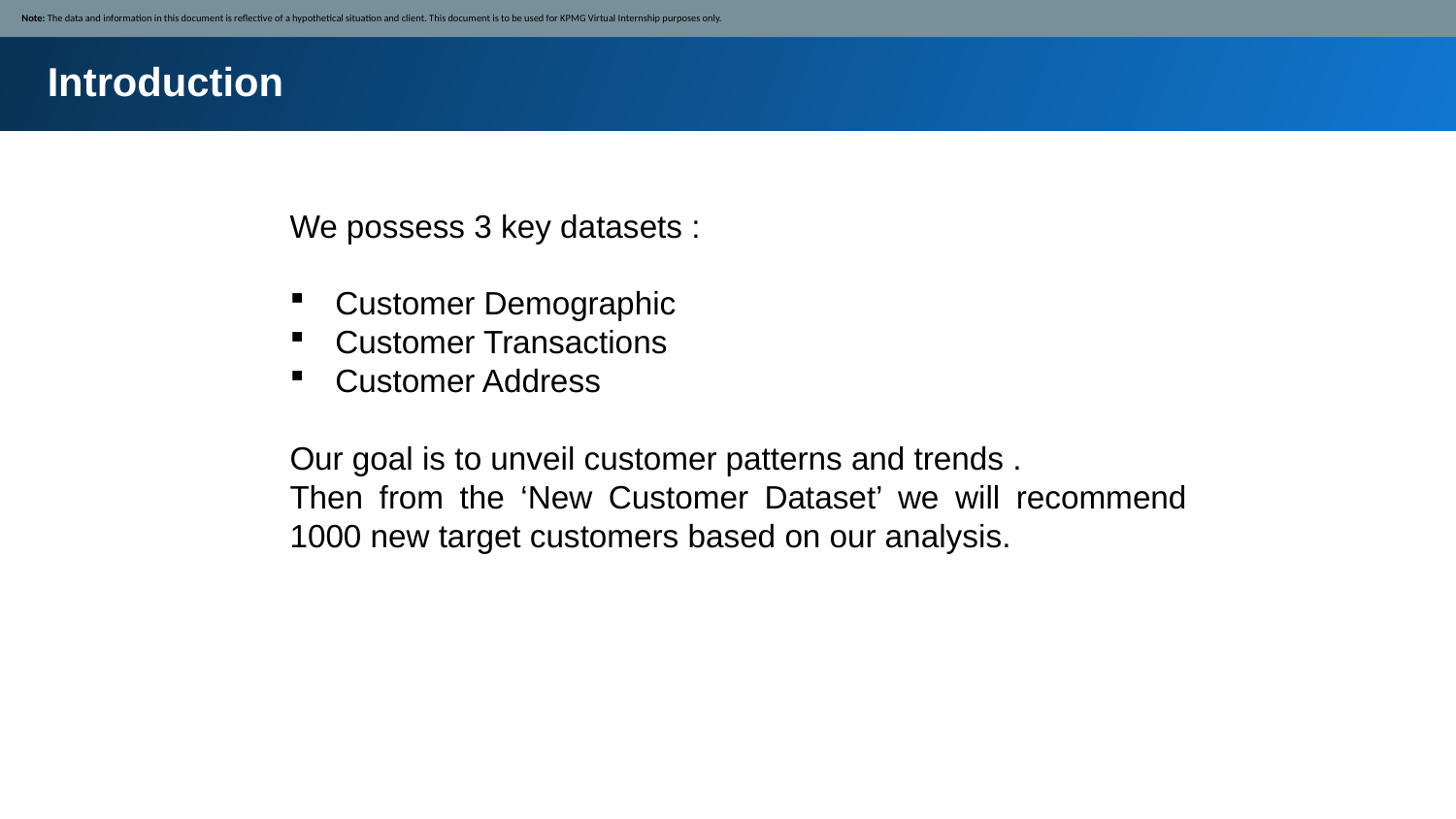

Note: The data and information in this document is reflective of a hypothetical situation and client. This document is to be used for KPMG Virtual Internship purposes only.
Introduction

We possess 3 key datasets :

Customer Demographic
Customer Transactions
Customer Address

Our goal is to unveil customer patterns and trends .
Then from the ‘New Customer Dataset’ we will recommend 1000 new target customers based on our analysis.